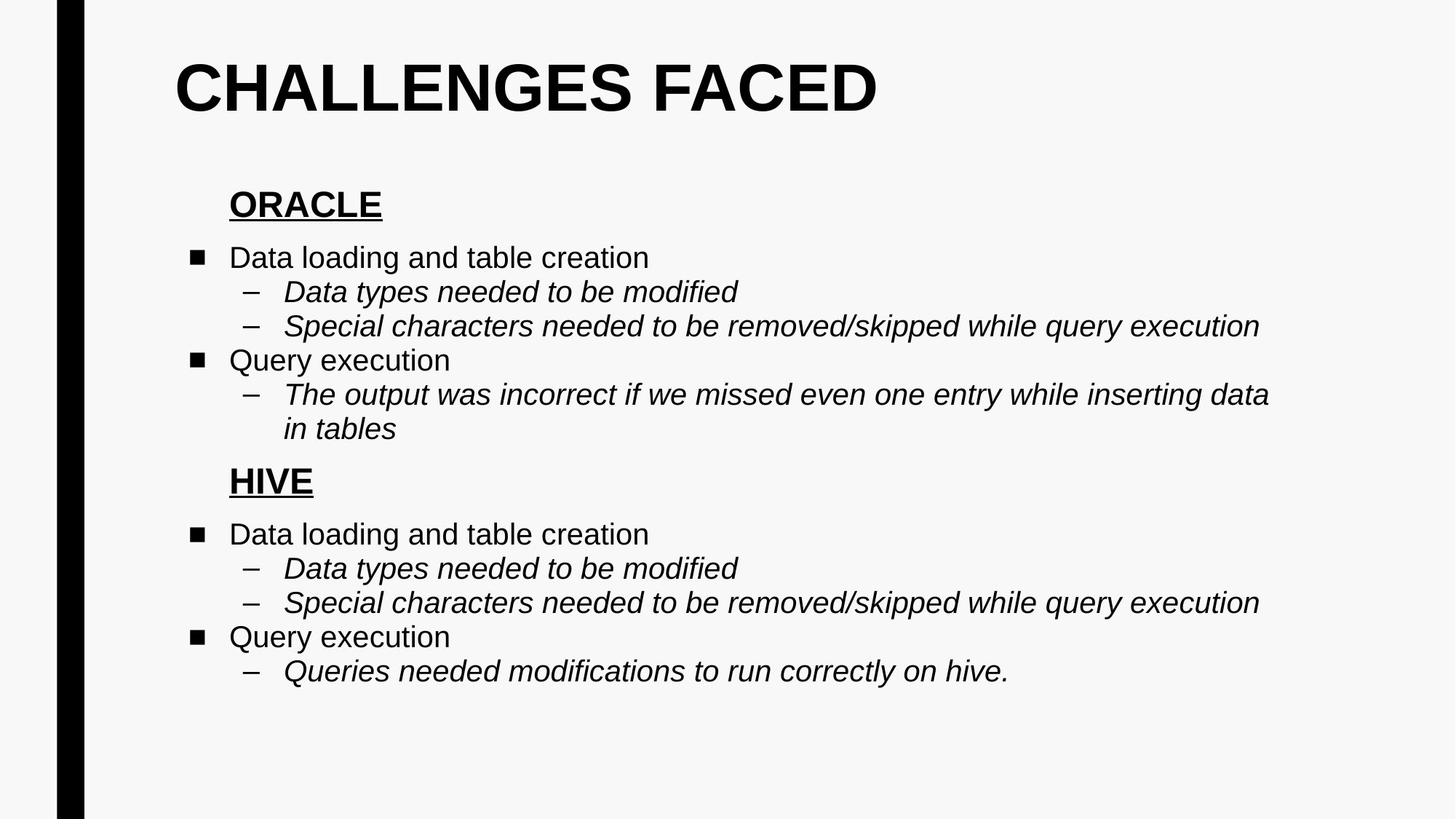

# CHALLENGES FACED
ORACLE
Data loading and table creation
Data types needed to be modified
Special characters needed to be removed/skipped while query execution
Query execution
The output was incorrect if we missed even one entry while inserting data in tables
HIVE
Data loading and table creation
Data types needed to be modified
Special characters needed to be removed/skipped while query execution
Query execution
Queries needed modifications to run correctly on hive.